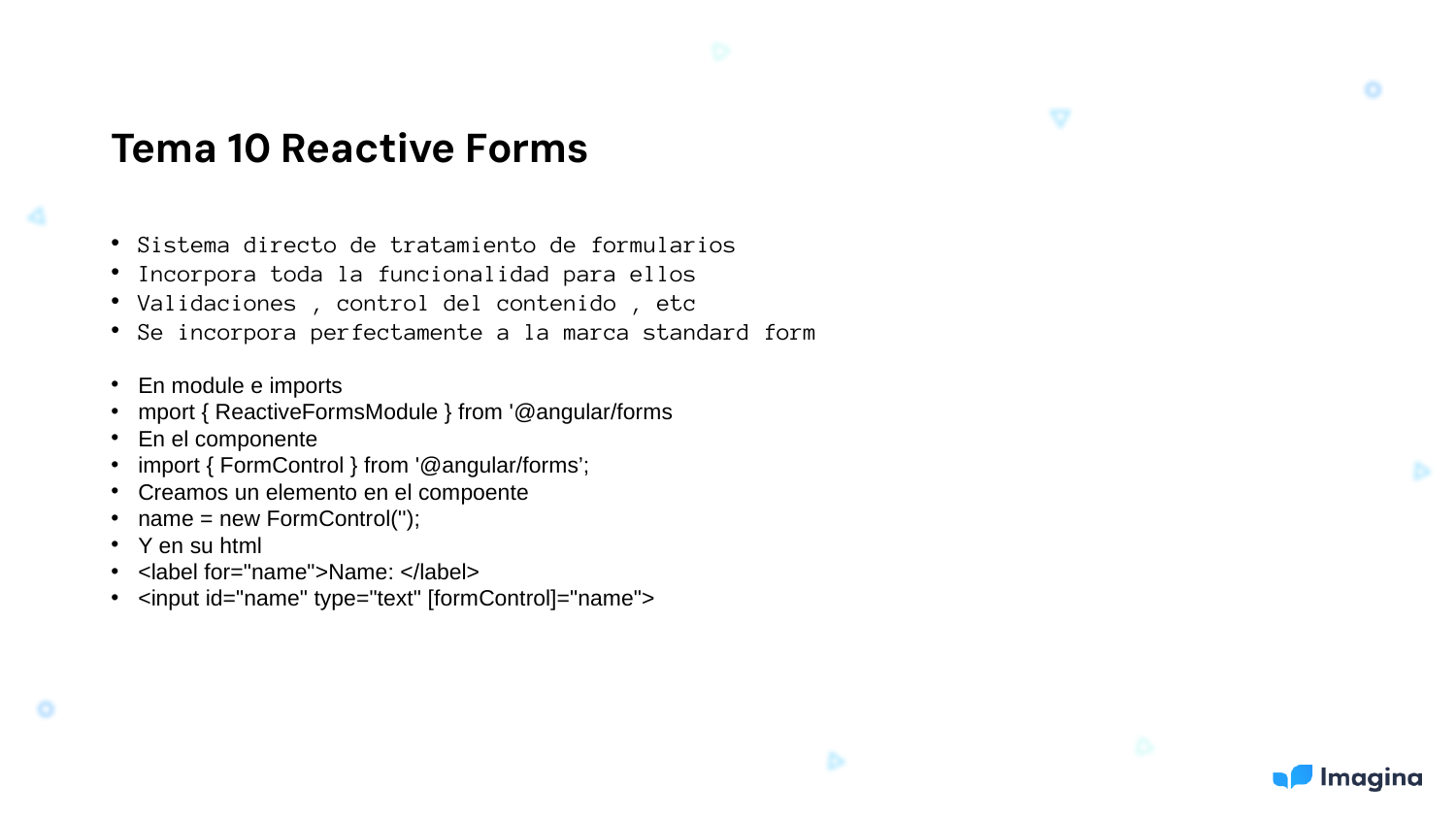

Tema 10 Reactive Forms

Sistema directo de tratamiento de formularios
Incorpora toda la funcionalidad para ellos
Validaciones , control del contenido , etc
Se incorpora perfectamente a la marca standard form

En module e imports
mport { ReactiveFormsModule } from '@angular/forms
En el componente
import { FormControl } from '@angular/forms’;
Creamos un elemento en el compoente
name = new FormControl('');
Y en su html
<label for="name">Name: </label>
<input id="name" type="text" [formControl]="name">